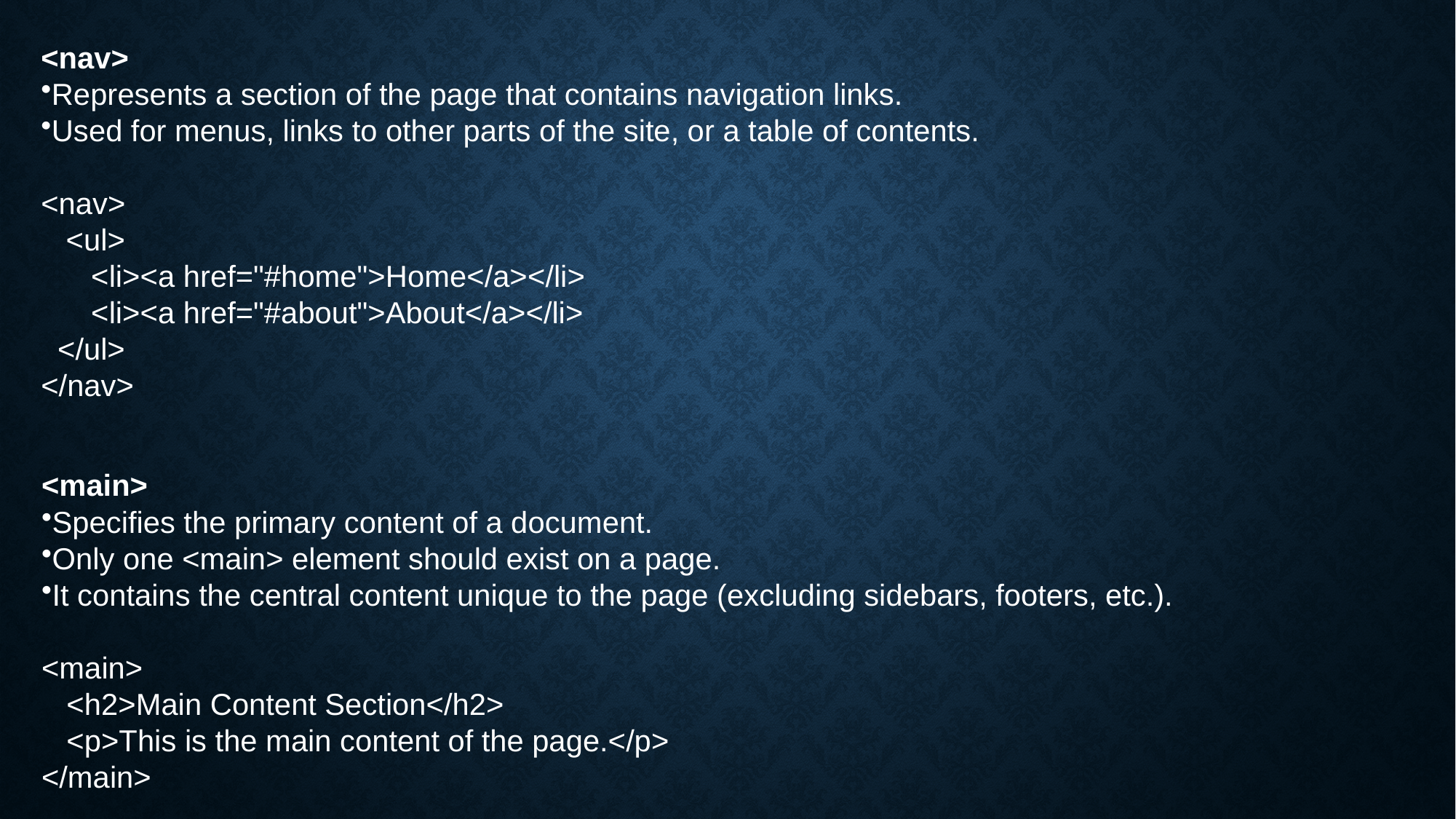

<nav>
Represents a section of the page that contains navigation links.
Used for menus, links to other parts of the site, or a table of contents.

<nav>
   <ul>
      <li><a href="#home">Home</a></li>
      <li><a href="#about">About</a></li>
  </ul>
</nav>
<main>
Specifies the primary content of a document.
Only one <main> element should exist on a page.
It contains the central content unique to the page (excluding sidebars, footers, etc.).

<main>
   <h2>Main Content Section</h2>
   <p>This is the main content of the page.</p>
</main>